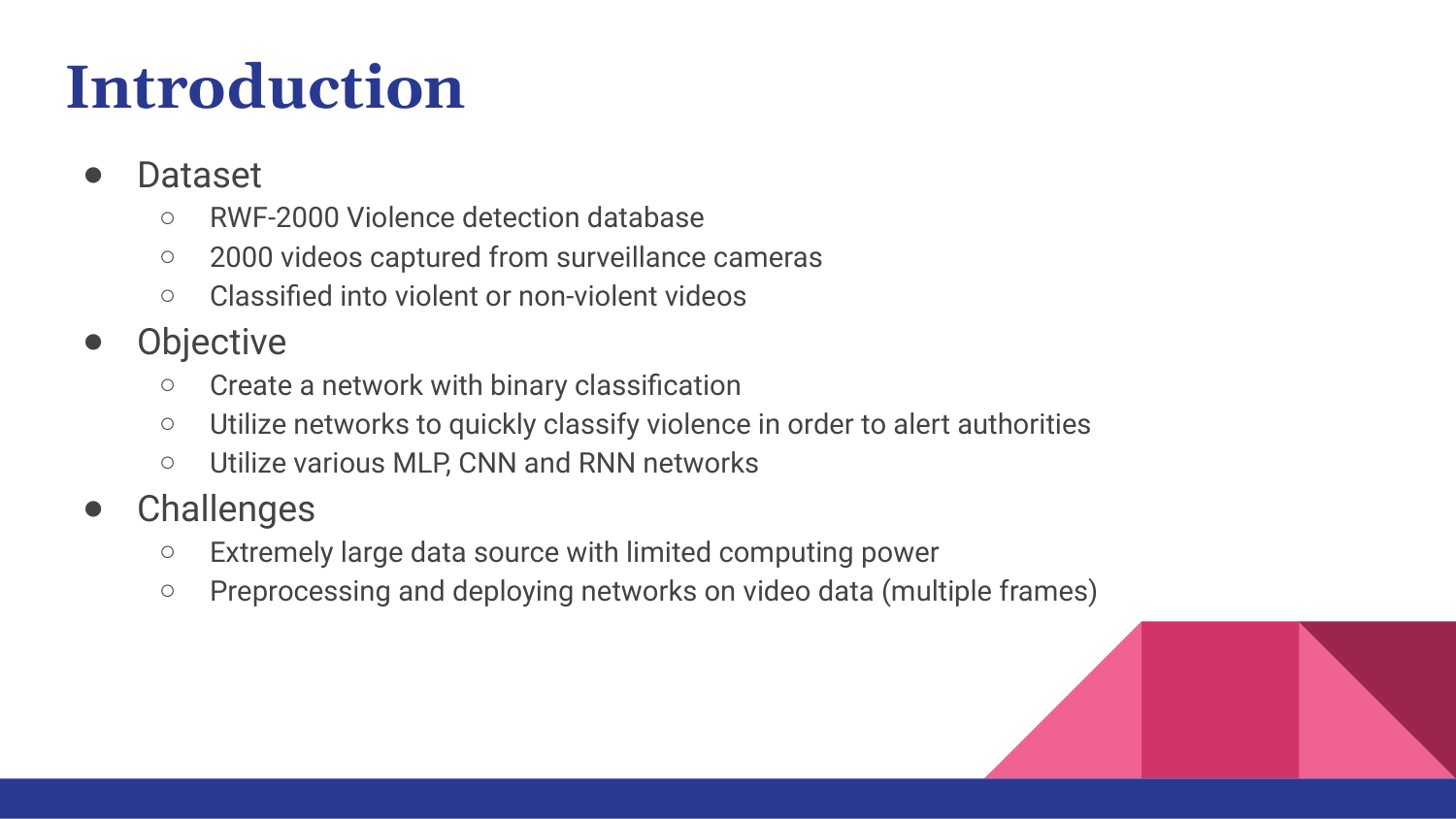

# Introduction
Dataset
RWF-2000 Violence detection database
2000 videos captured from surveillance cameras
Classified into violent or non-violent videos
Objective
Create a network with binary classification
Utilize networks to quickly classify violence in order to alert authorities
Utilize various MLP, CNN and RNN networks
Challenges
Extremely large data source with limited computing power
Preprocessing and deploying networks on video data (multiple frames)